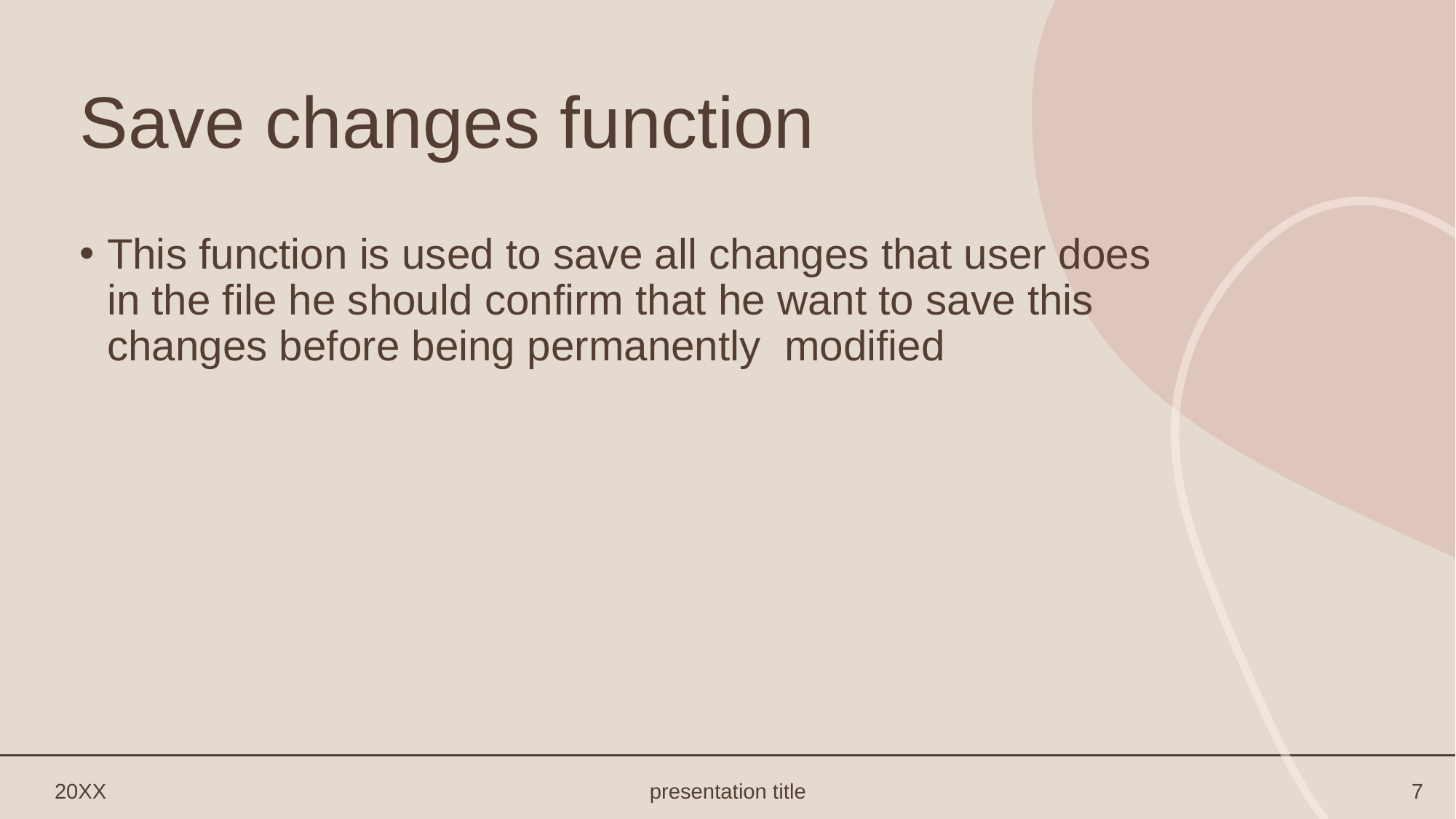

# Save changes function
This function is used to save all changes that user does in the file he should confirm that he want to save this changes before being permanently  modified
20XX
presentation title
7